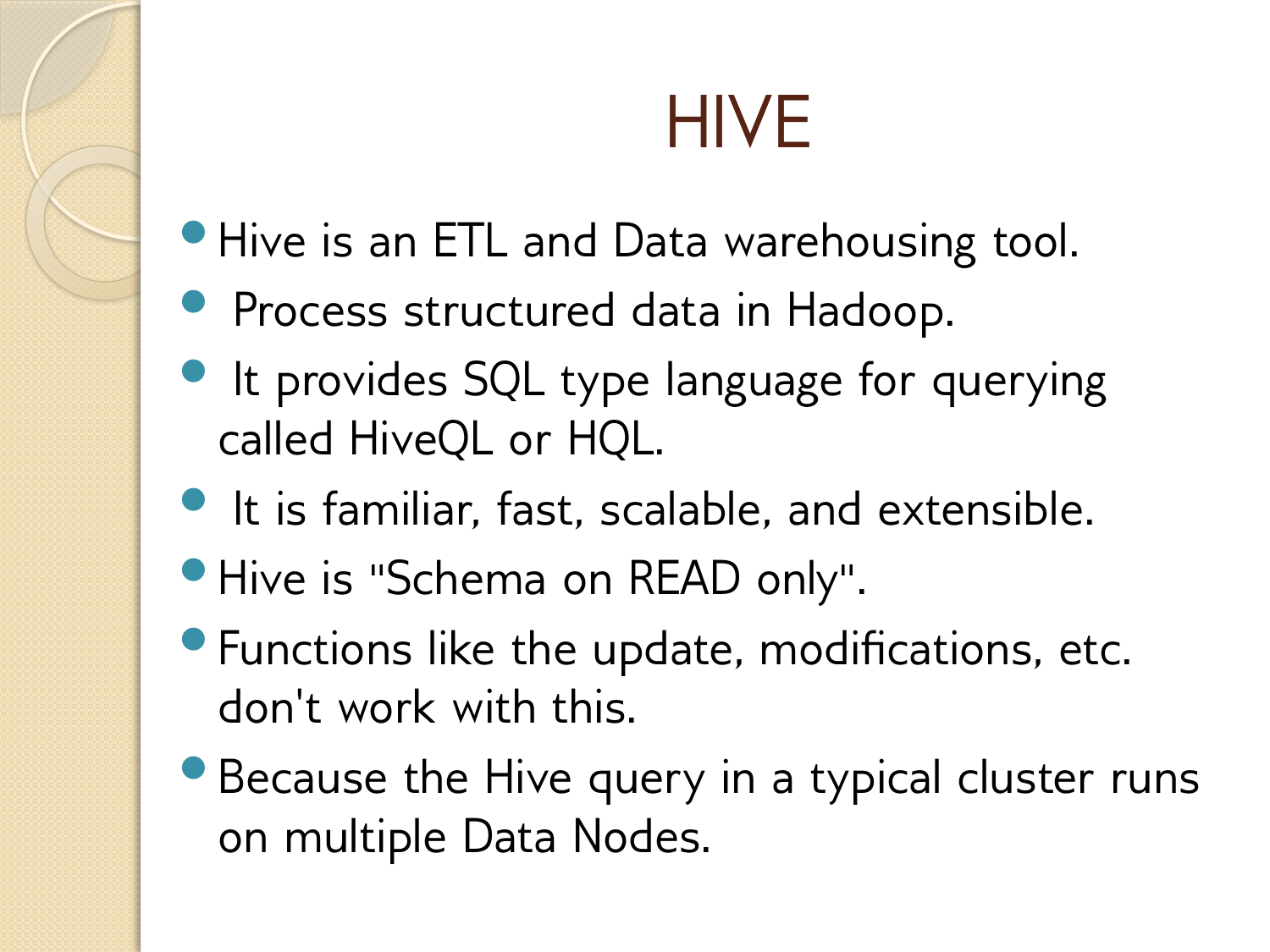

# HIVE
Hive is an ETL and Data warehousing tool.
 Process structured data in Hadoop.
 It provides SQL type language for querying called HiveQL or HQL.
 It is familiar, fast, scalable, and extensible.
Hive is "Schema on READ only".
Functions like the update, modifications, etc. don't work with this.
Because the Hive query in a typical cluster runs on multiple Data Nodes.